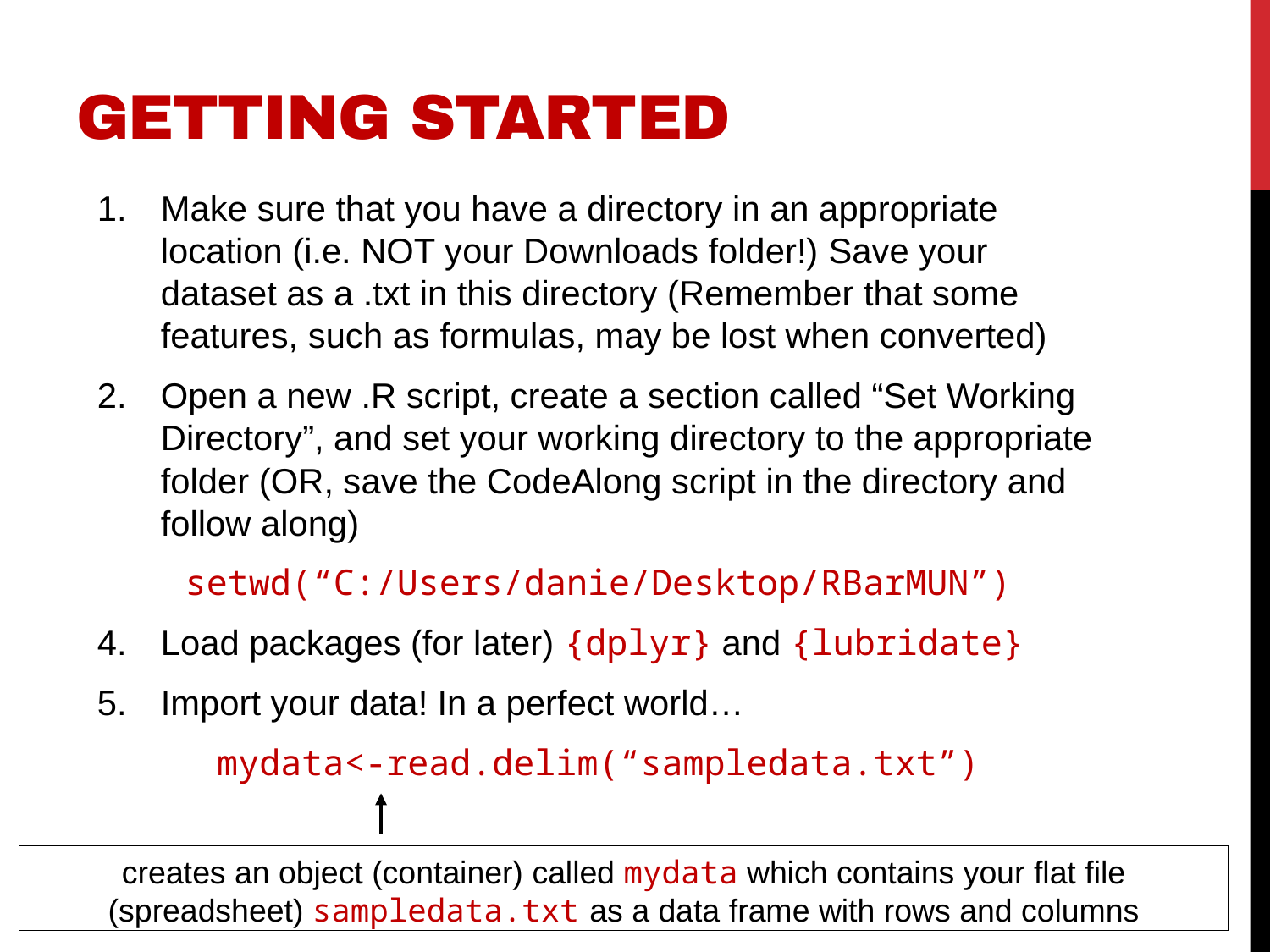

# Getting started
Make sure that you have a directory in an appropriate location (i.e. NOT your Downloads folder!) Save your dataset as a .txt in this directory (Remember that some features, such as formulas, may be lost when converted)
Open a new .R script, create a section called “Set Working Directory”, and set your working directory to the appropriate folder (OR, save the CodeAlong script in the directory and follow along)
setwd(“C:/Users/danie/Desktop/RBarMUN”)
Load packages (for later) {dplyr} and {lubridate}
Import your data! In a perfect world…
mydata<-read.delim(“sampledata.txt”)
creates an object (container) called mydata which contains your flat file (spreadsheet) sampledata.txt as a data frame with rows and columns